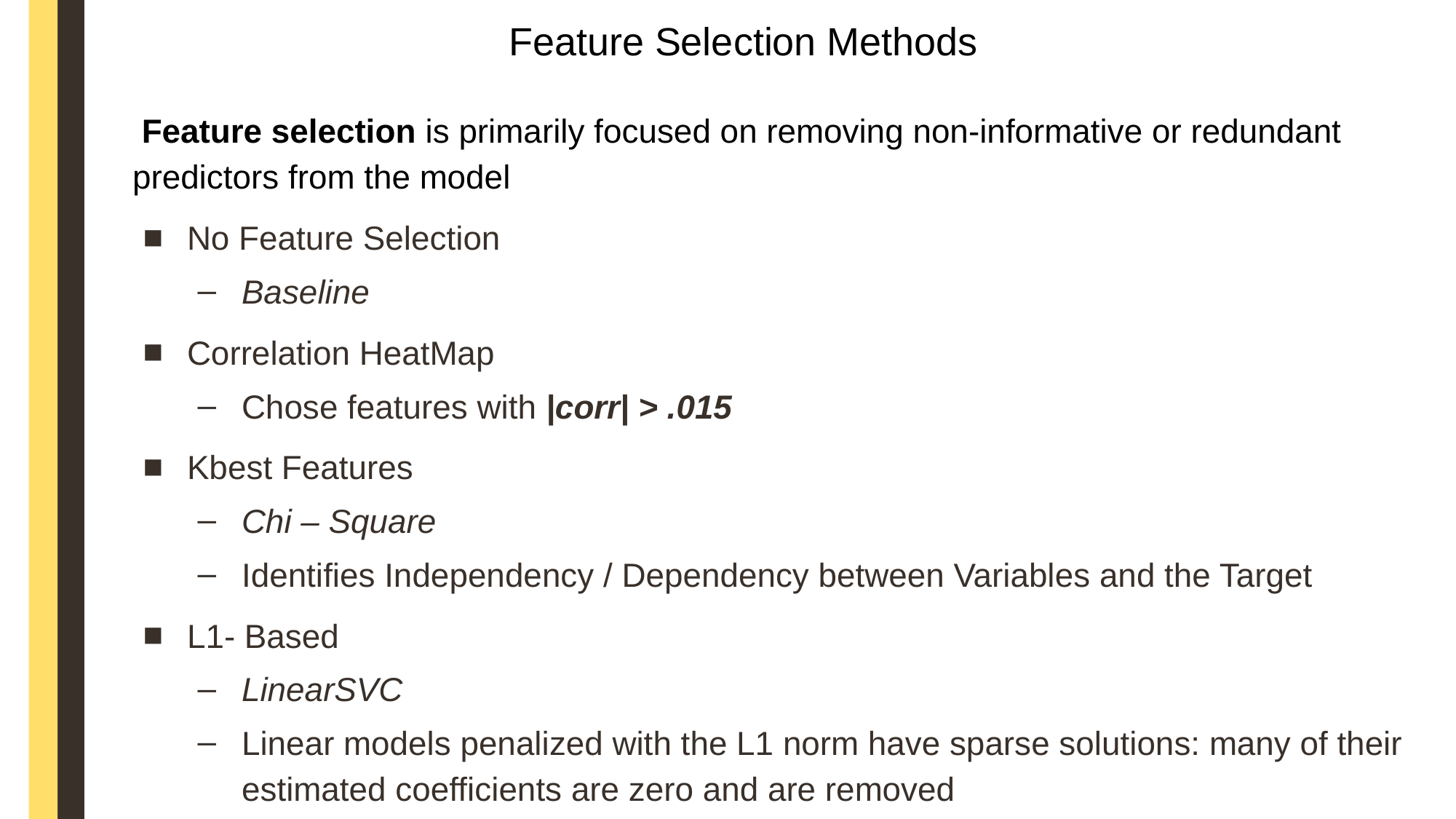

# Feature Selection Methods
 Feature selection is primarily focused on removing non-informative or redundant predictors from the model
No Feature Selection
Baseline
Correlation HeatMap
Chose features with |corr| > .015
Kbest Features
Chi – Square
Identifies Independency / Dependency between Variables and the Target
L1- Based
LinearSVC
Linear models penalized with the L1 norm have sparse solutions: many of their estimated coefficients are zero and are removed